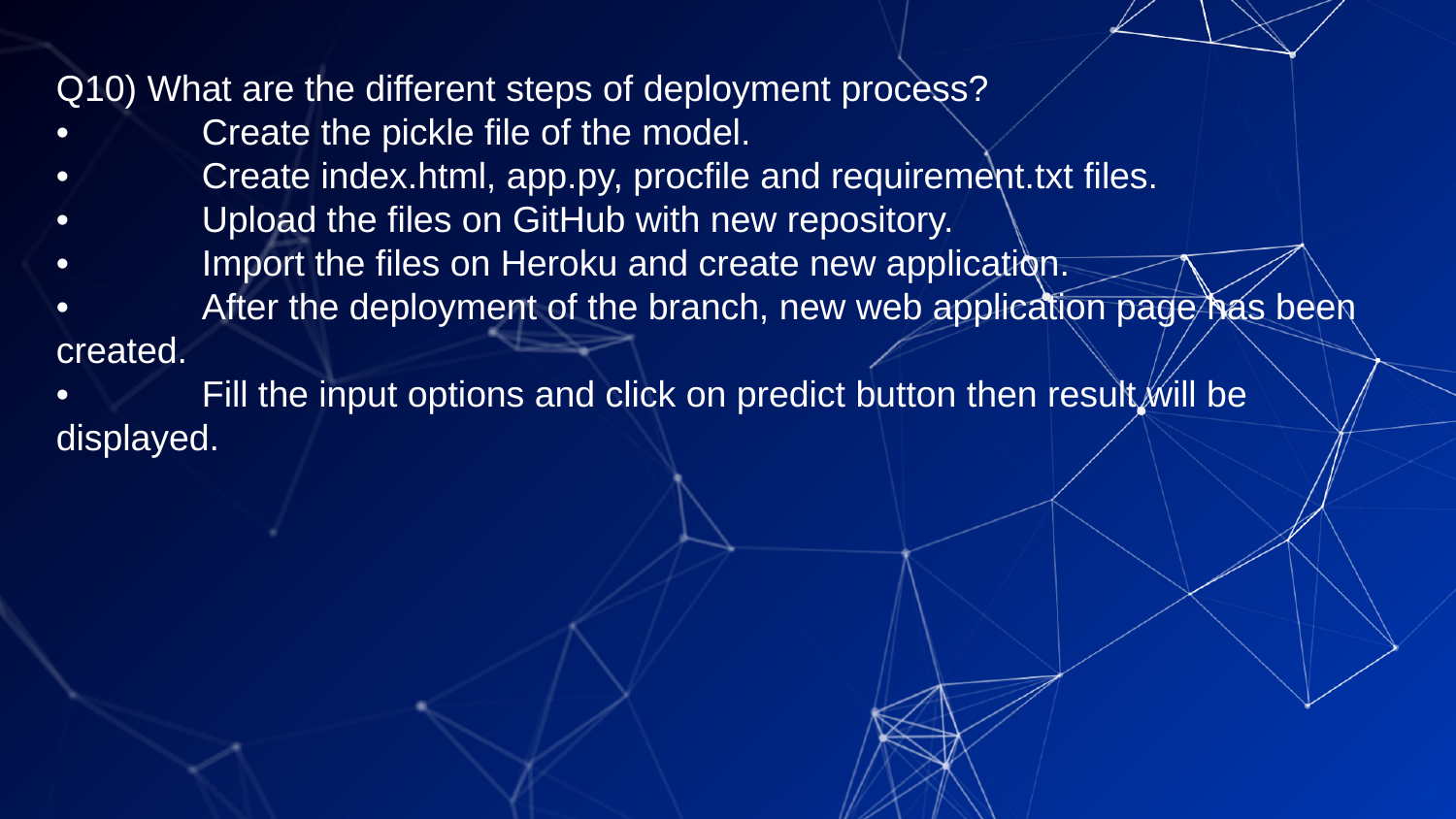

Q10) What are the different steps of deployment process?
•	Create the pickle file of the model.
•	Create index.html, app.py, procfile and requirement.txt files.
•	Upload the files on GitHub with new repository.
•	Import the files on Heroku and create new application.
•	After the deployment of the branch, new web application page has been created.
•	Fill the input options and click on predict button then result will be displayed.

18